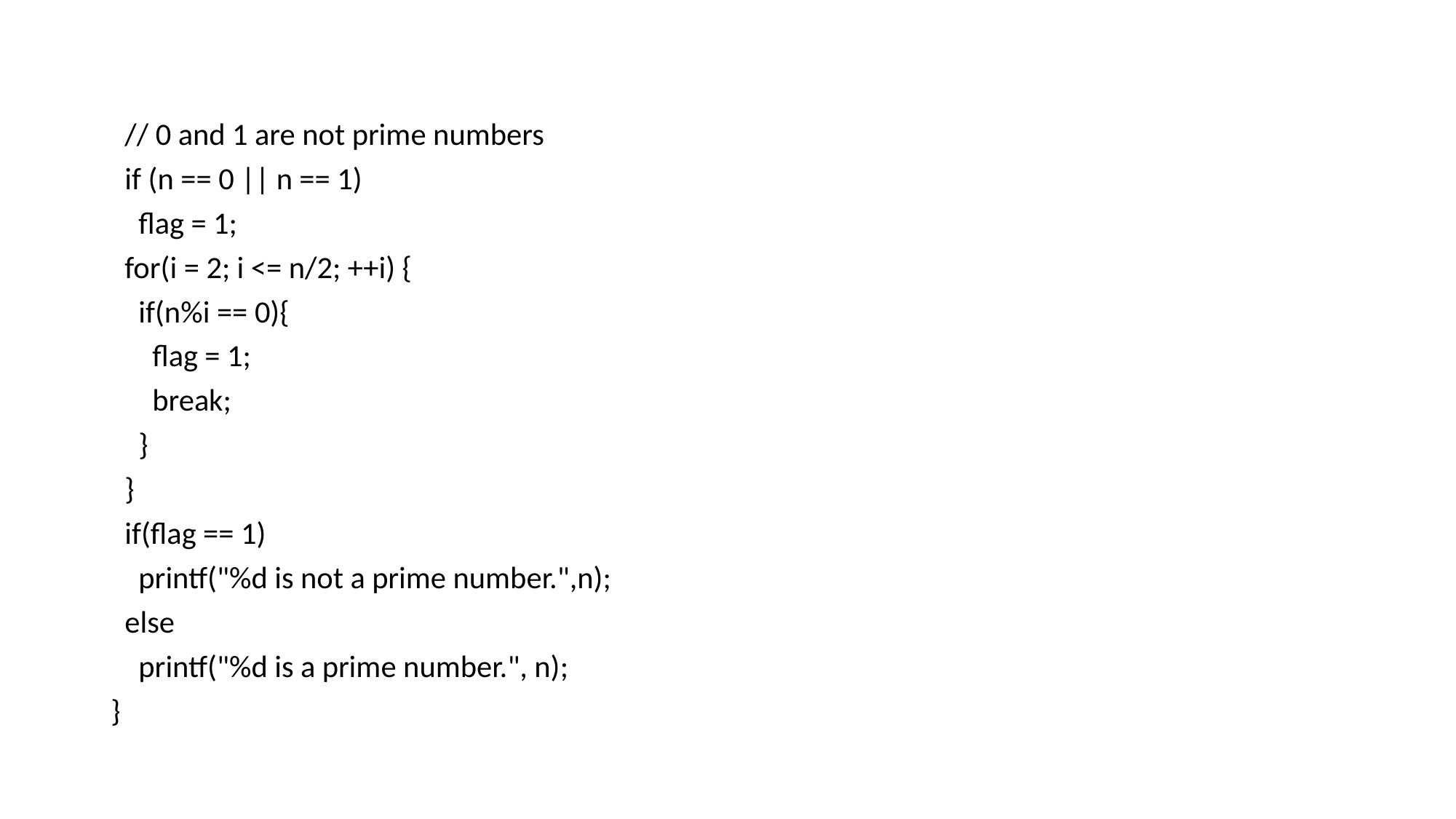

// 0 and 1 are not prime numbers
  if (n == 0 || n == 1)
    flag = 1;
  for(i = 2; i <= n/2; ++i) {
    if(n%i == 0){
      flag = 1;
      break;
    }
  }
  if(flag == 1)
    printf("%d is not a prime number.",n);
  else
    printf("%d is a prime number.", n);
}